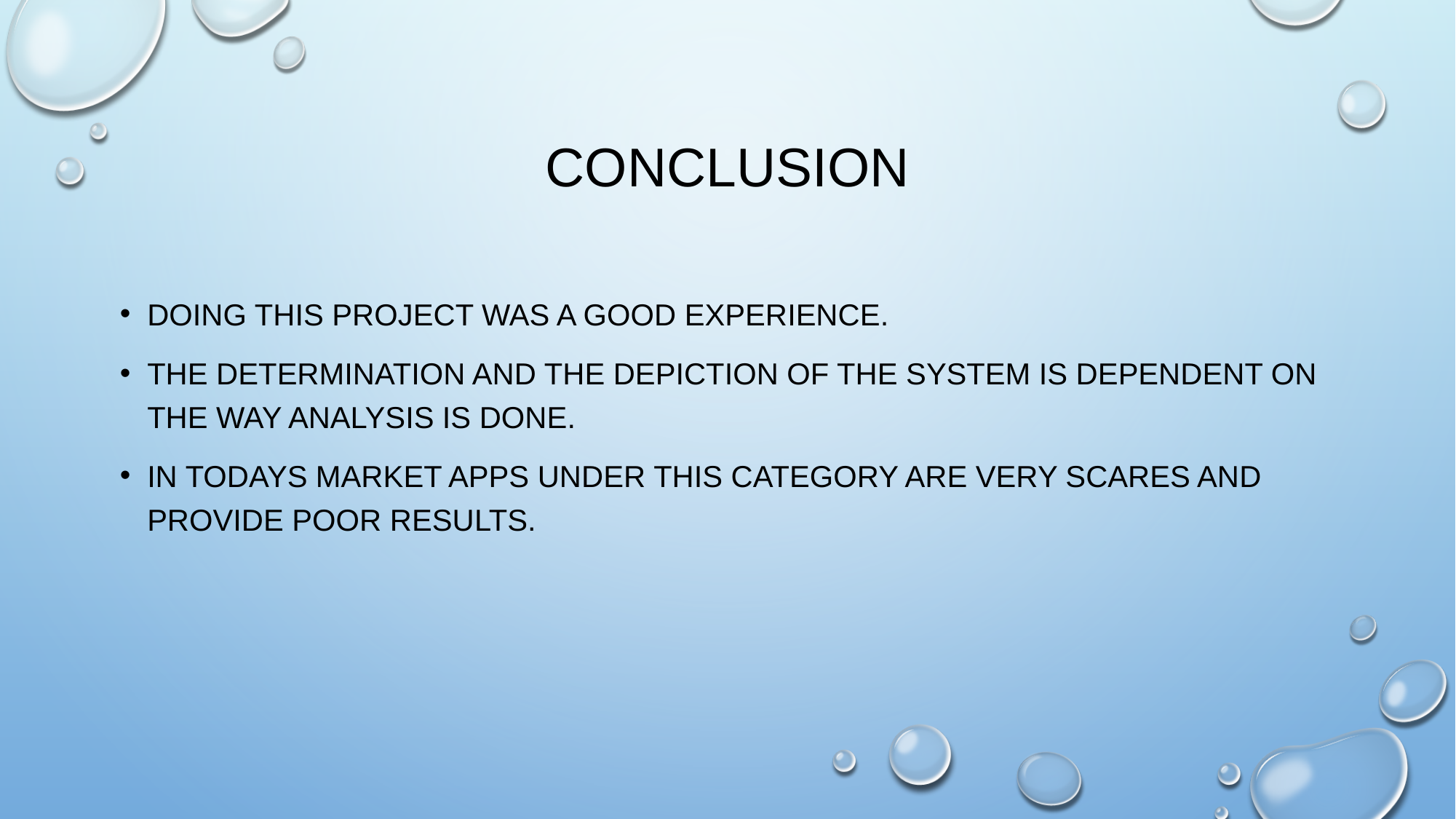

# Conclusion
Doing this project was a good experience.
The determination and the depiction of the system is dependent on the way analysis is done.
In todays market apps under this category are very scares and provide poor results.